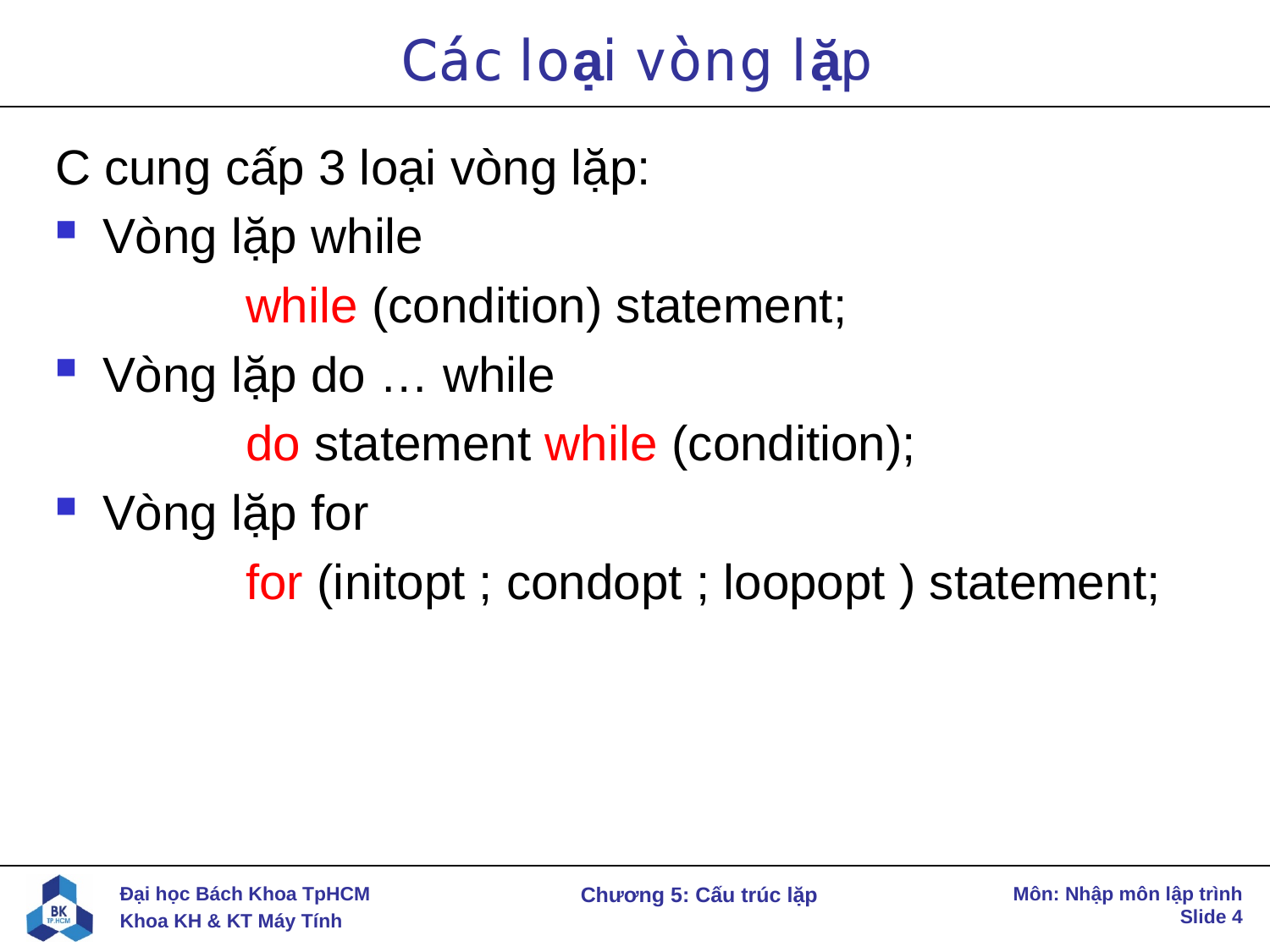

# Các loại vòng lặp
C cung cấp 3 loại vòng lặp:
Vòng lặp while
	while (condition) statement;
Vòng lặp do … while
	do statement while (condition);
Vòng lặp for
	for (initopt ; condopt ; loopopt ) statement;